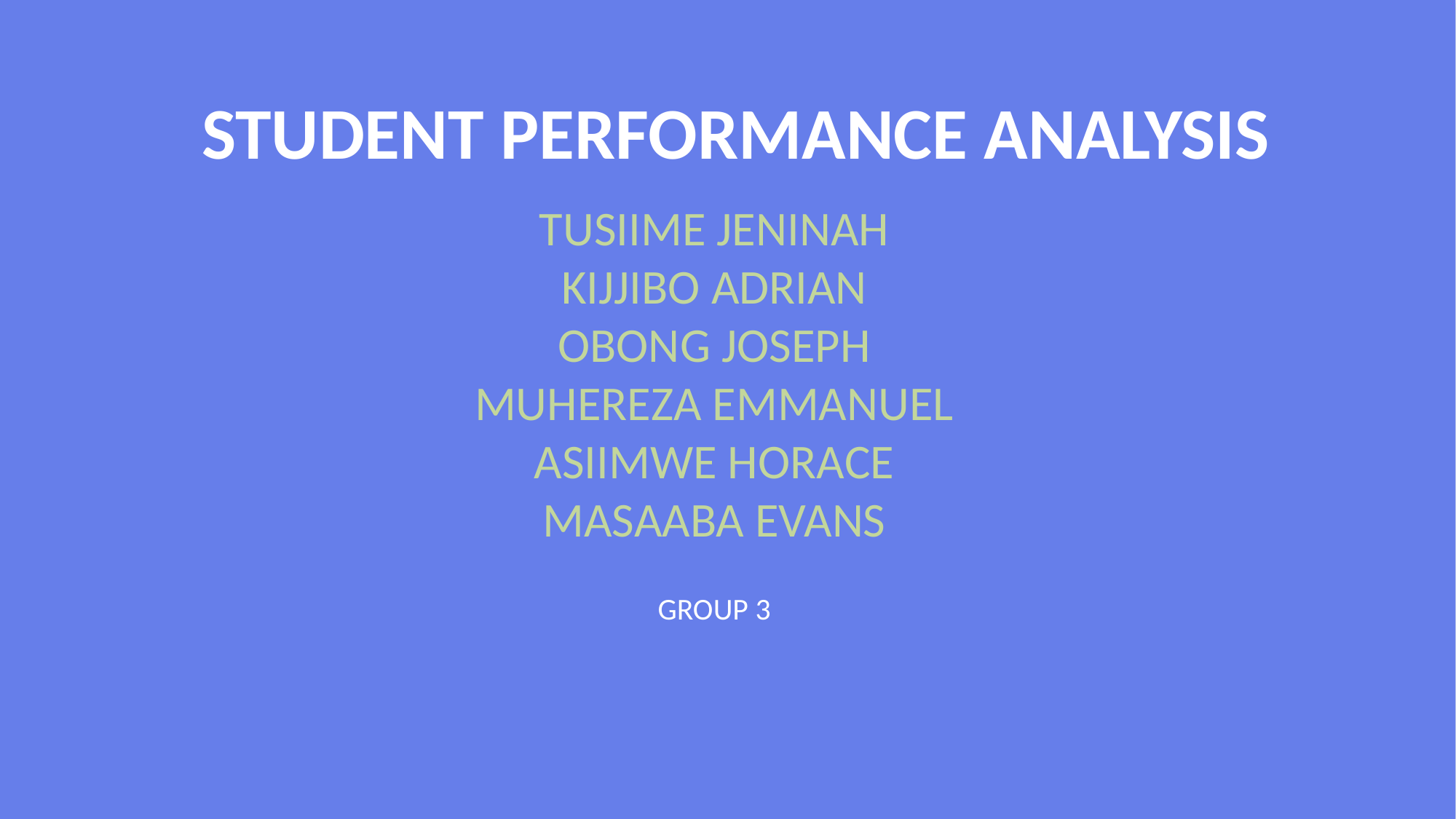

STUDENT PERFORMANCE ANALYSIS
TUSIIME JENINAH
KIJJIBO ADRIAN
OBONG JOSEPH
MUHEREZA EMMANUEL
ASIIMWE HORACE
MASAABA EVANS
GROUP 3